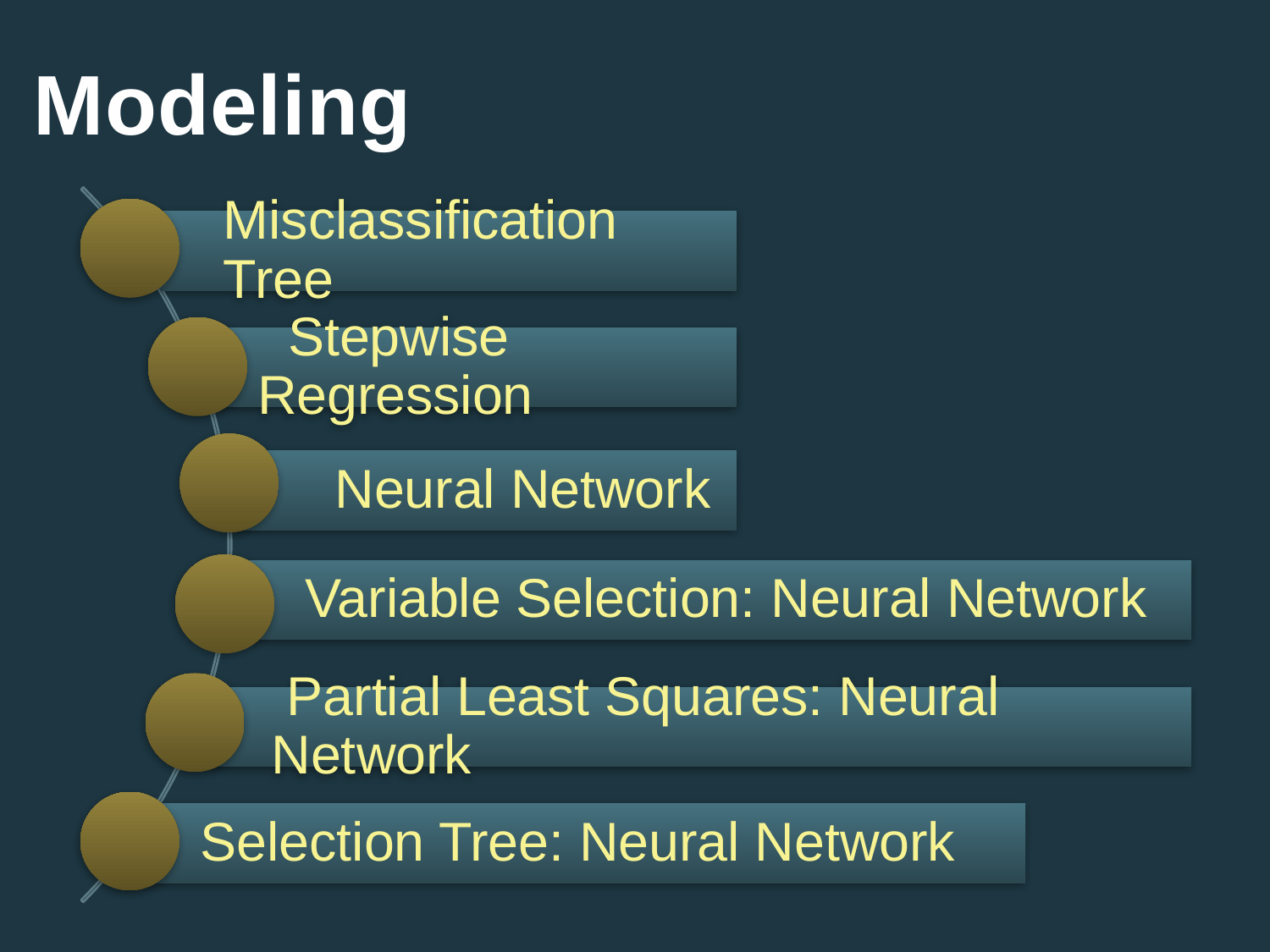

# Modeling
Misclassification Tree
  Stepwise Regression
   Neural Network
Variable Selection: Neural Network
 Partial Least Squares: Neural Network
 Selection Tree: Neural Network